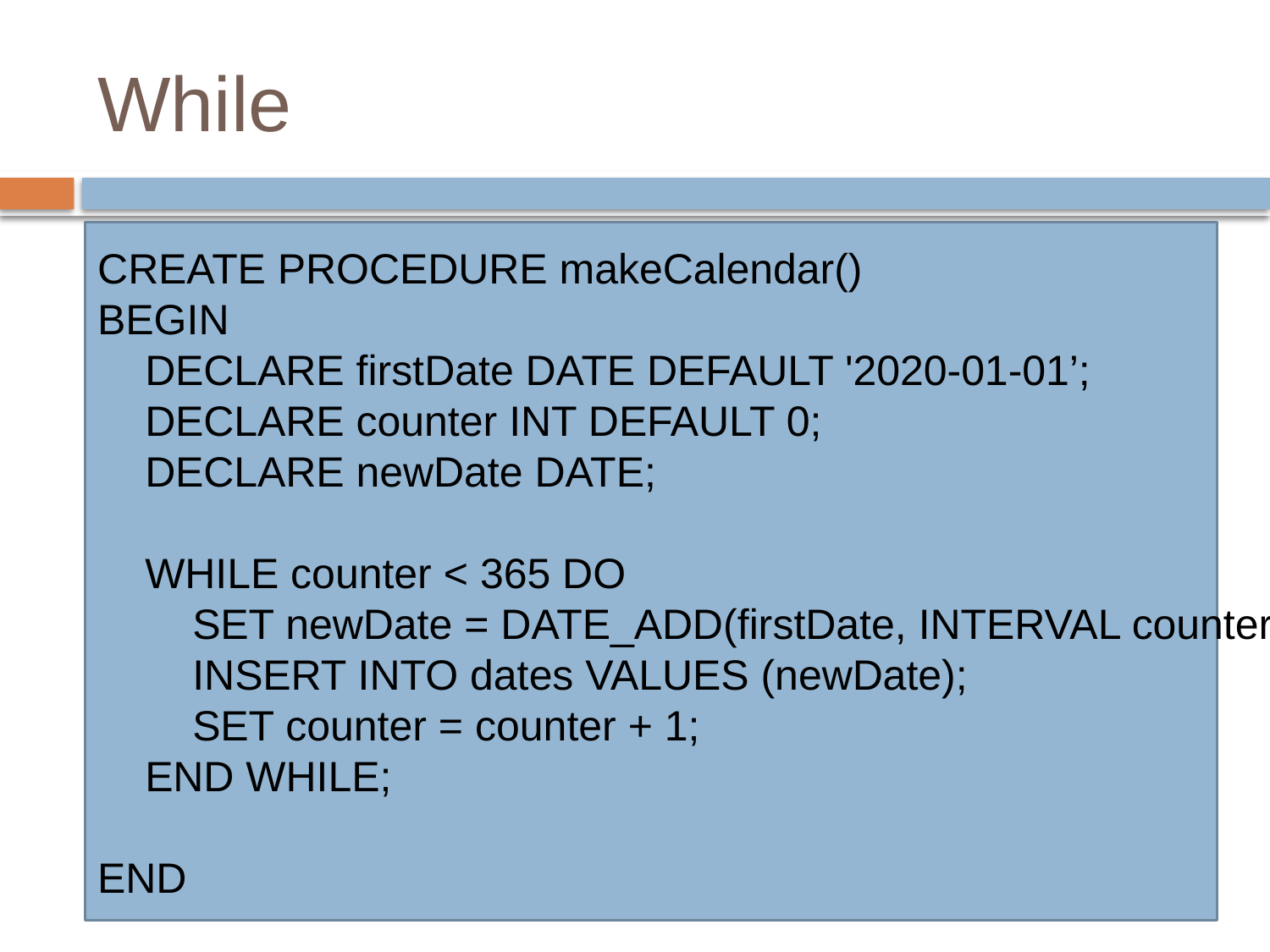

# While

CREATE PROCEDURE makeCalendar()
BEGIN
    DECLARE firstDate DATE DEFAULT '2020-01-01’;
    DECLARE counter INT DEFAULT 0;
    DECLARE newDate DATE;

    WHILE counter < 365 DO
        SET newDate = DATE_ADD(firstDate, INTERVAL counter DAY);
        INSERT INTO dates VALUES (newDate);
        SET counter = counter + 1;
    END WHILE;

END